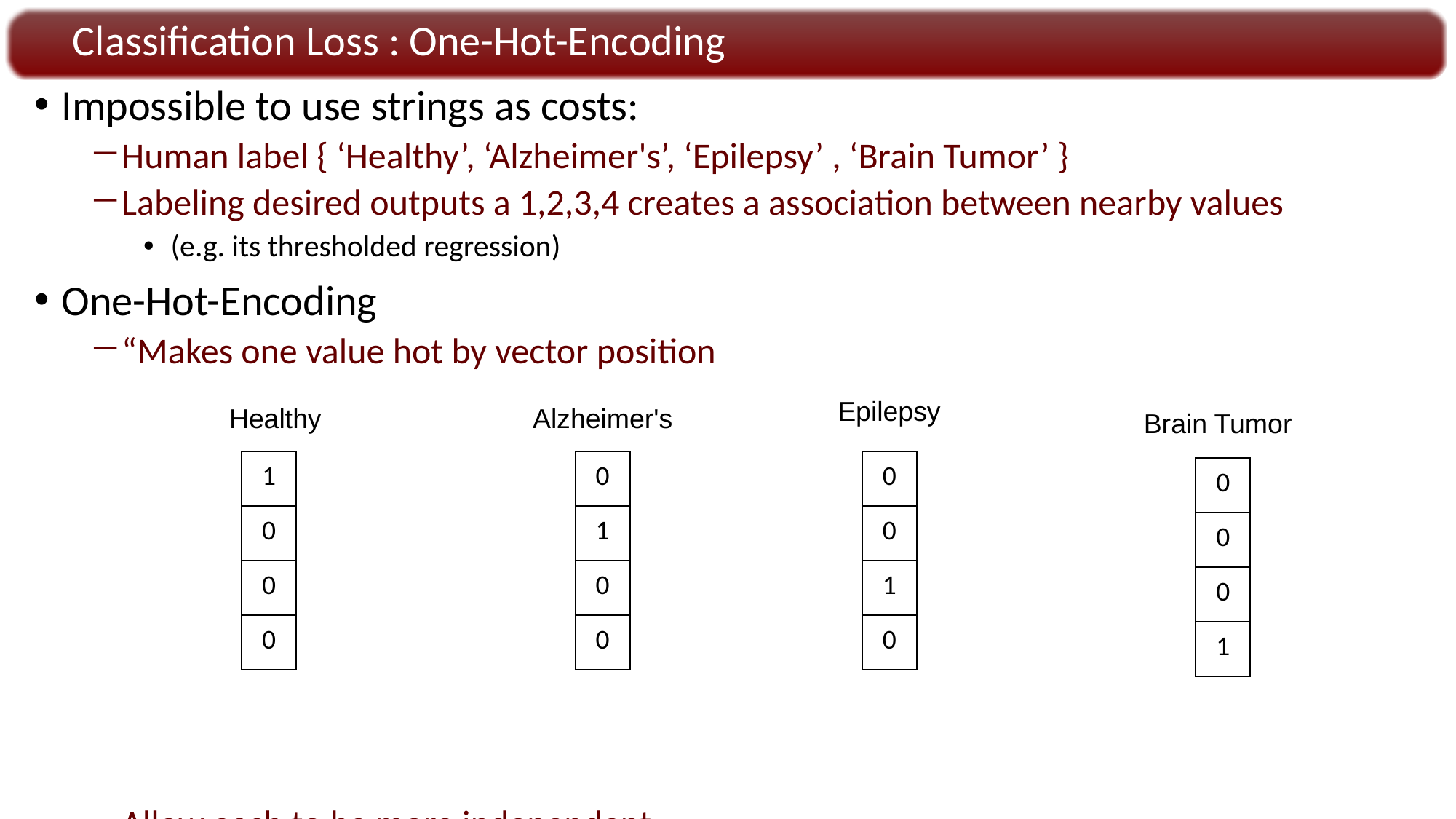

Classification Loss : One-Hot-Encoding
Impossible to use strings as costs:
Human label { ‘Healthy’, ‘Alzheimer's’, ‘Epilepsy’ , ‘Brain Tumor’ }
Labeling desired outputs a 1,2,3,4 creates a association between nearby values
(e.g. its thresholded regression)
One-Hot-Encoding
“Makes one value hot by vector position

Allow each to be more independent
Epilepsy
Healthy
Alzheimer's
Brain Tumor
| 1 |
| --- |
| 0 |
| 0 |
| 0 |
| 0 |
| --- |
| 1 |
| 0 |
| 0 |
| 0 |
| --- |
| 0 |
| 1 |
| 0 |
| 0 |
| --- |
| 0 |
| 0 |
| 1 |